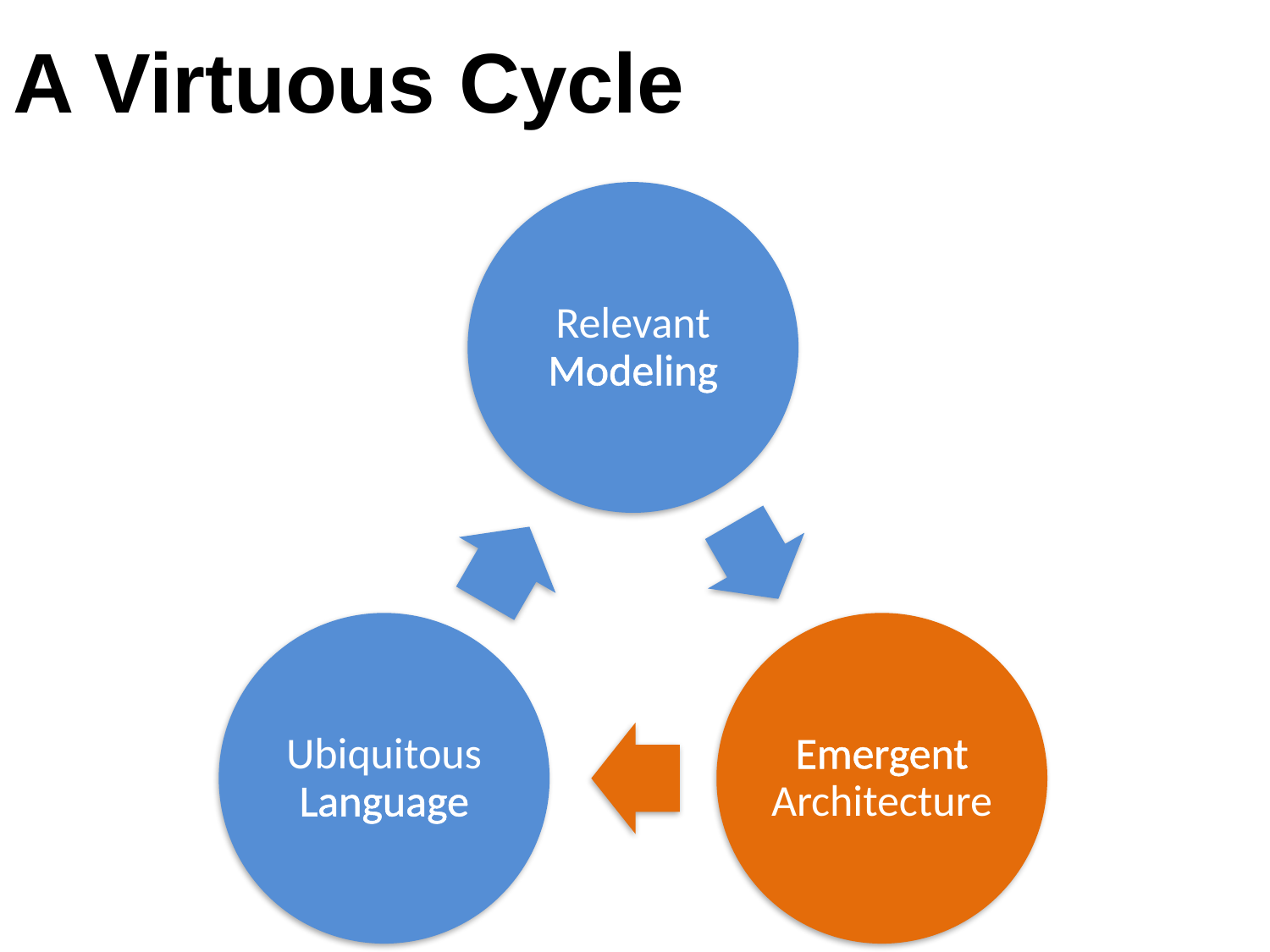

# A Virtuous Cycle
Relevant Modeling

Emergent Architecture

Ubiquitous Language